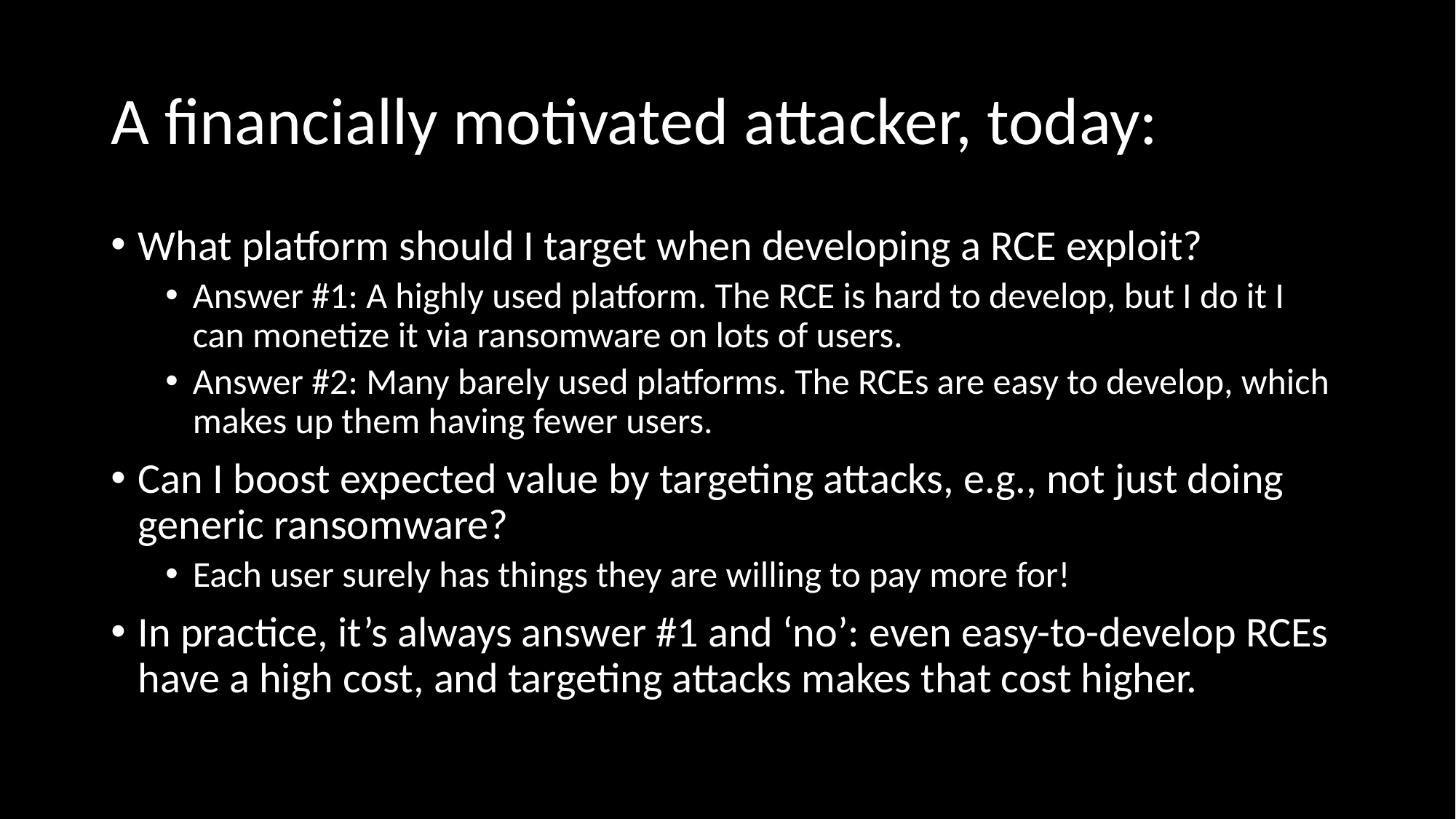

# A financially motivated attacker, today:
What platform should I target when developing a RCE exploit?
Answer #1: A highly used platform. The RCE is hard to develop, but I do it I can monetize it via ransomware on lots of users.
Answer #2: Many barely used platforms. The RCEs are easy to develop, which makes up them having fewer users.
Can I boost expected value by targeting attacks, e.g., not just doing generic ransomware?
Each user surely has things they are willing to pay more for!
In practice, it’s always answer #1 and ‘no’: even easy-to-develop RCEs have a high cost, and targeting attacks makes that cost higher.